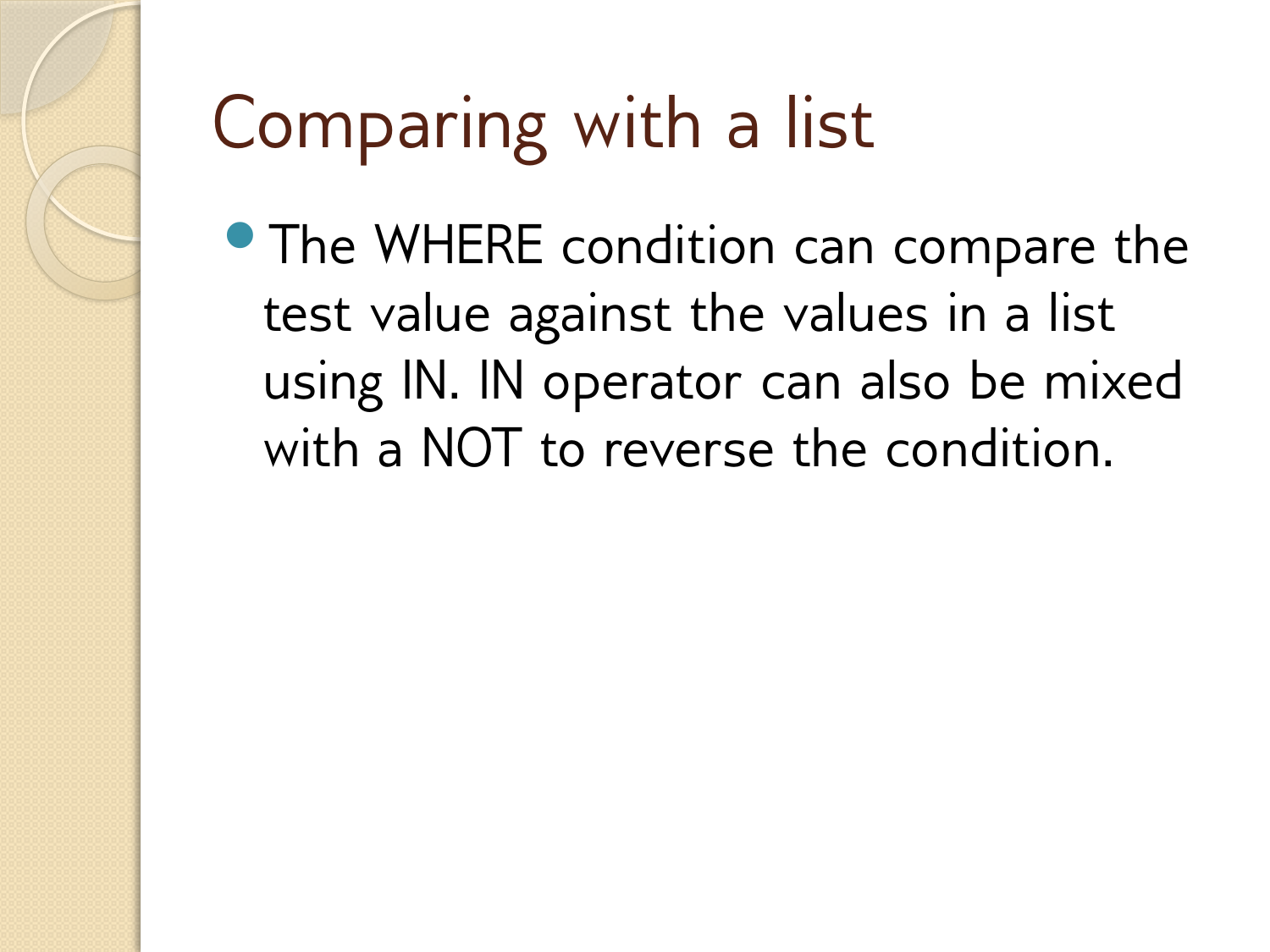

# Comparing with a list
The WHERE condition can compare the test value against the values in a list using IN. IN operator can also be mixed with a NOT to reverse the condition.